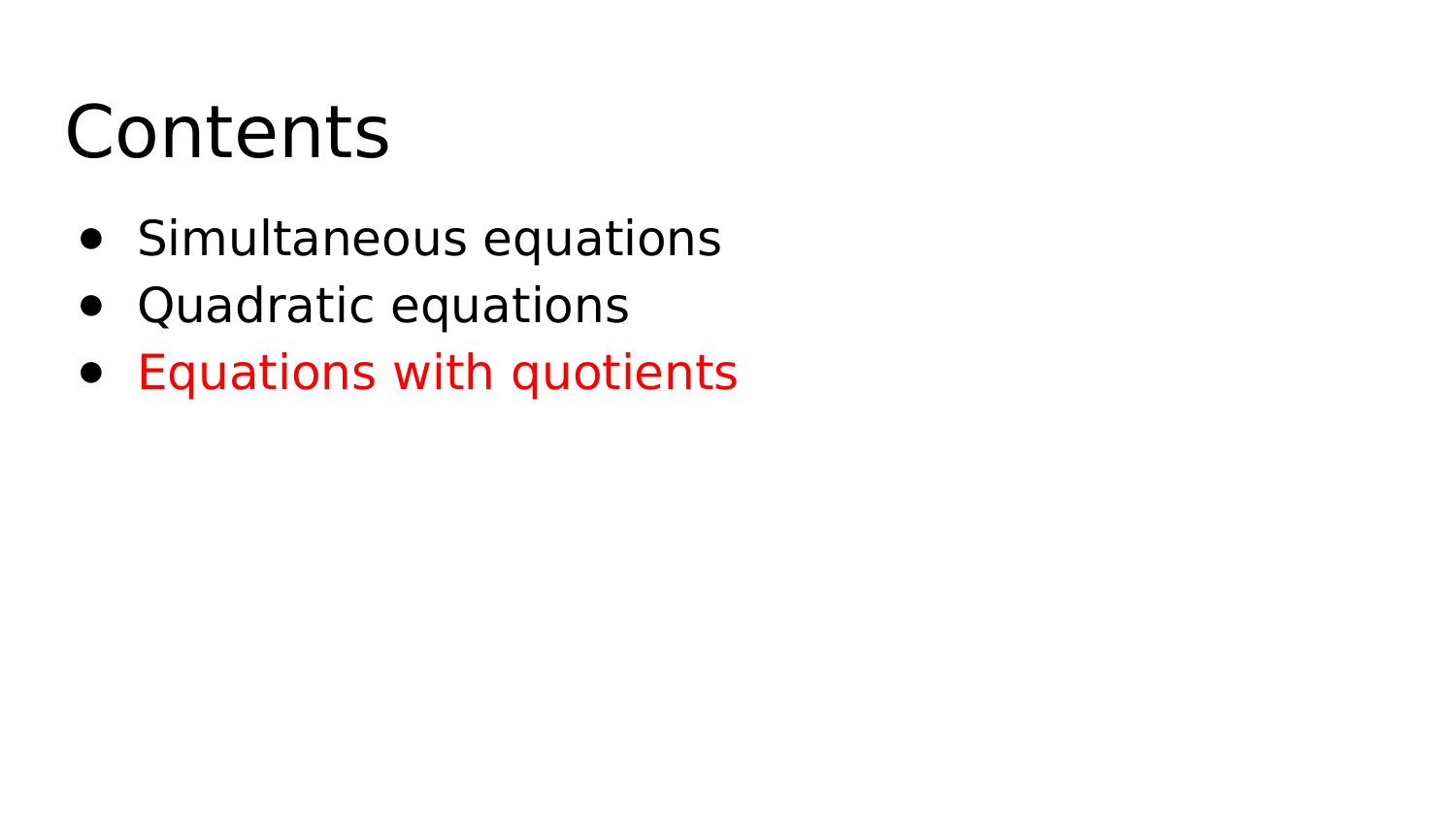

# Contents
Simultaneous equations
Quadratic equations
Equations with quotients